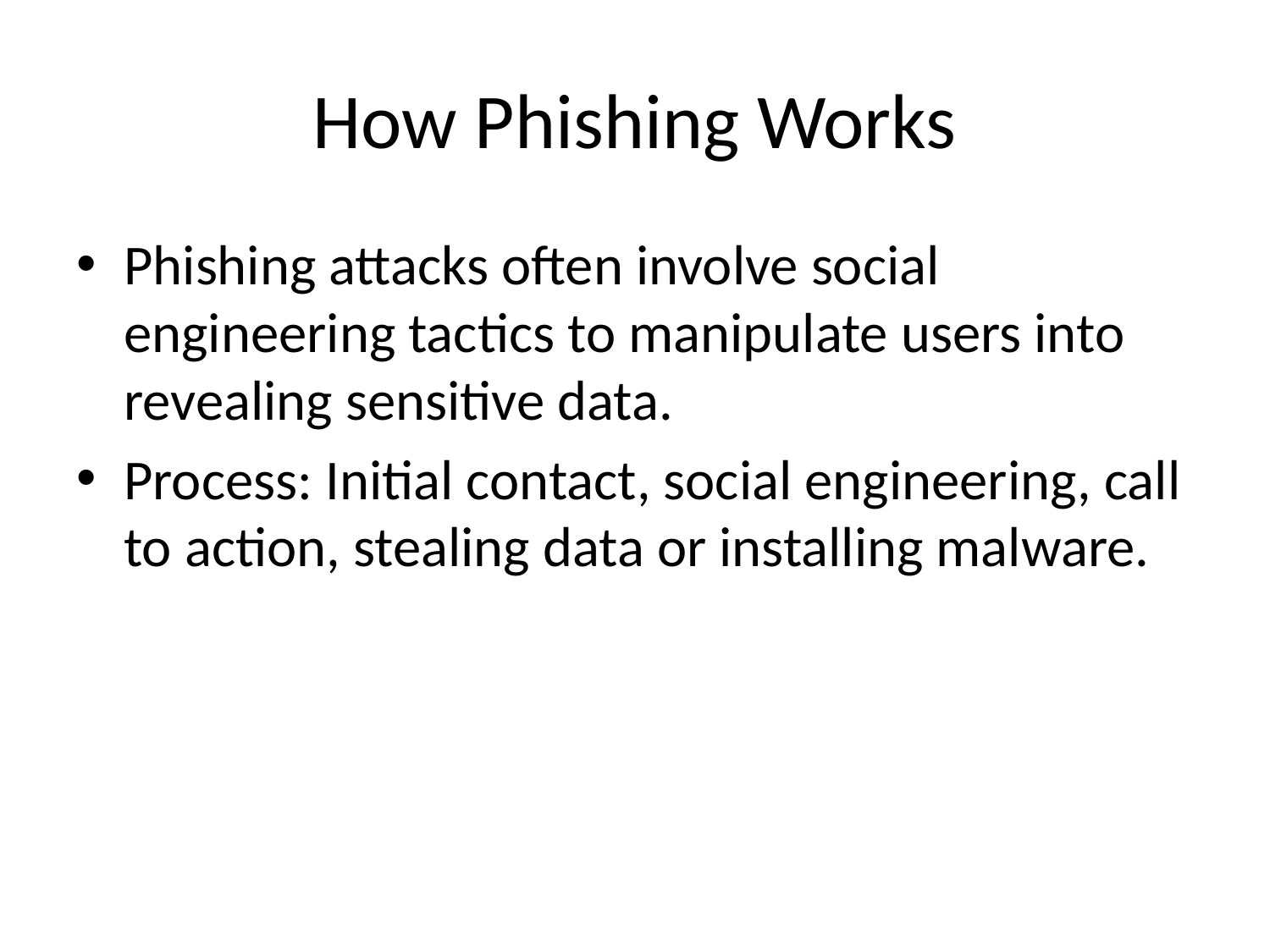

# How Phishing Works
Phishing attacks often involve social engineering tactics to manipulate users into revealing sensitive data.
Process: Initial contact, social engineering, call to action, stealing data or installing malware.